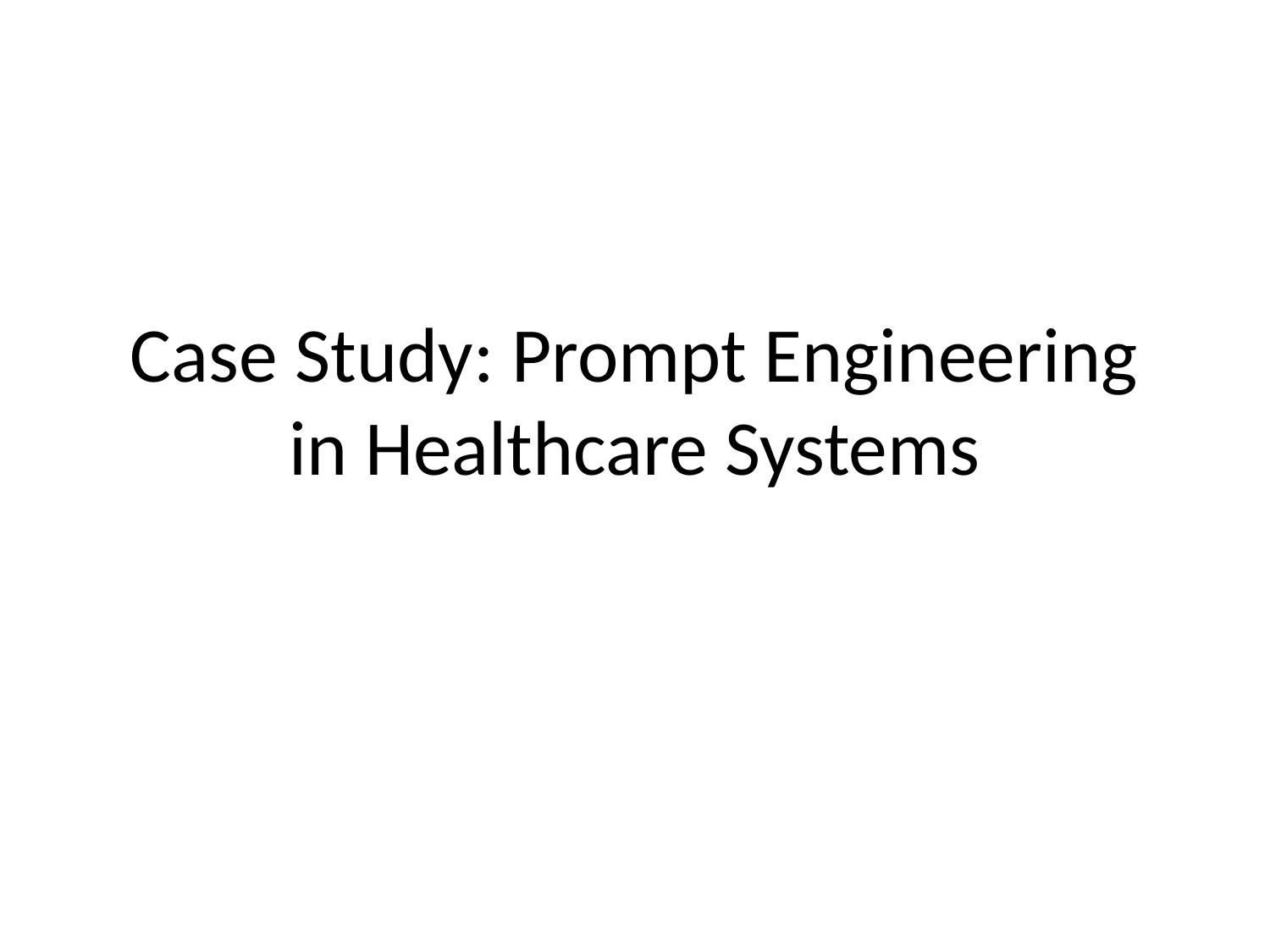

# Case Study: Prompt Engineering in Healthcare Systems